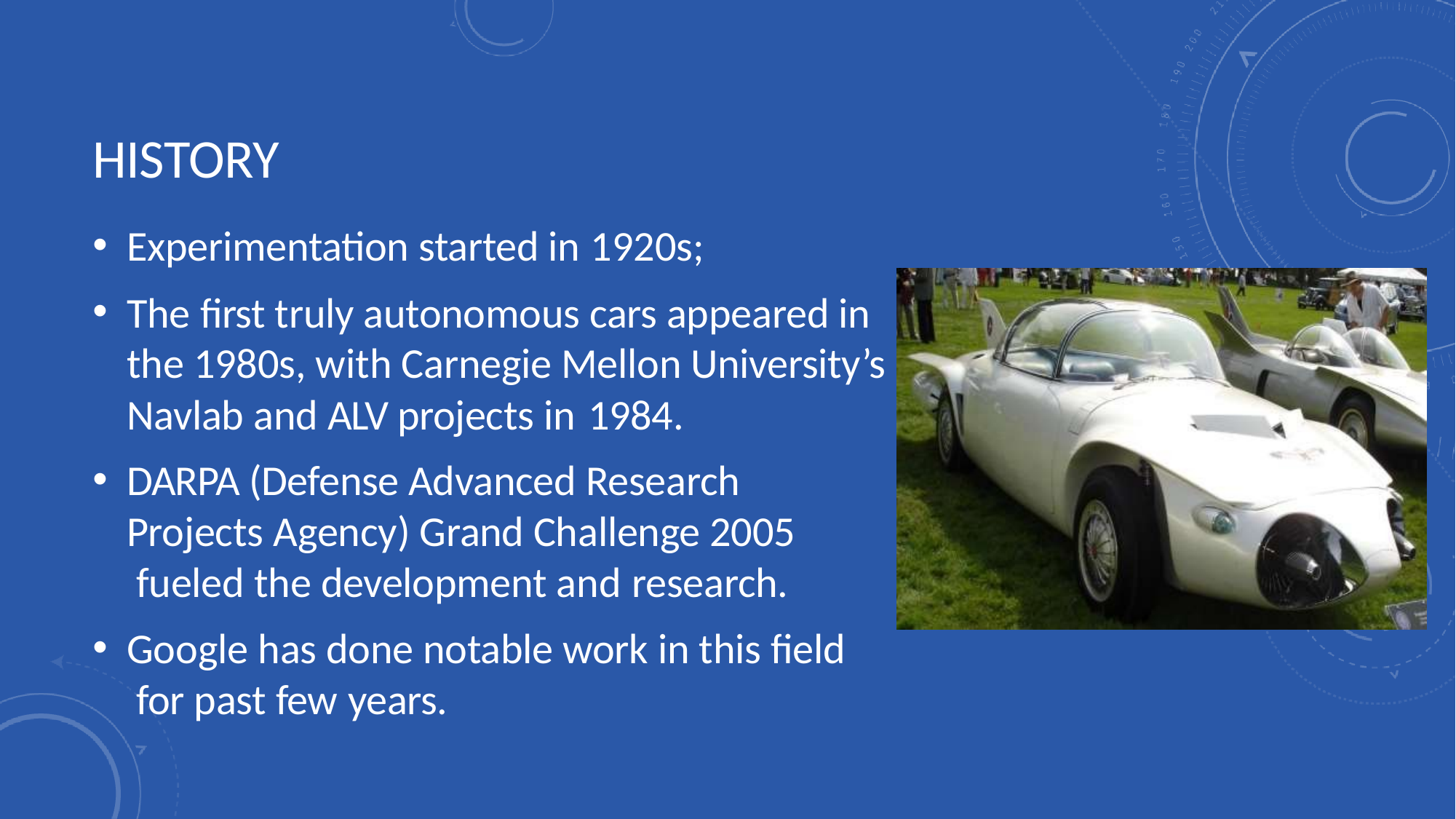

# HISTORY
Experimentation started in 1920s;
The first truly autonomous cars appeared in  the 1980s, with Carnegie Mellon University’s  Navlab and ALV projects in 1984.
DARPA (Defense Advanced Research  Projects Agency) Grand Challenge 2005  fueled the development and research.
Google has done notable work in this field  for past few years.